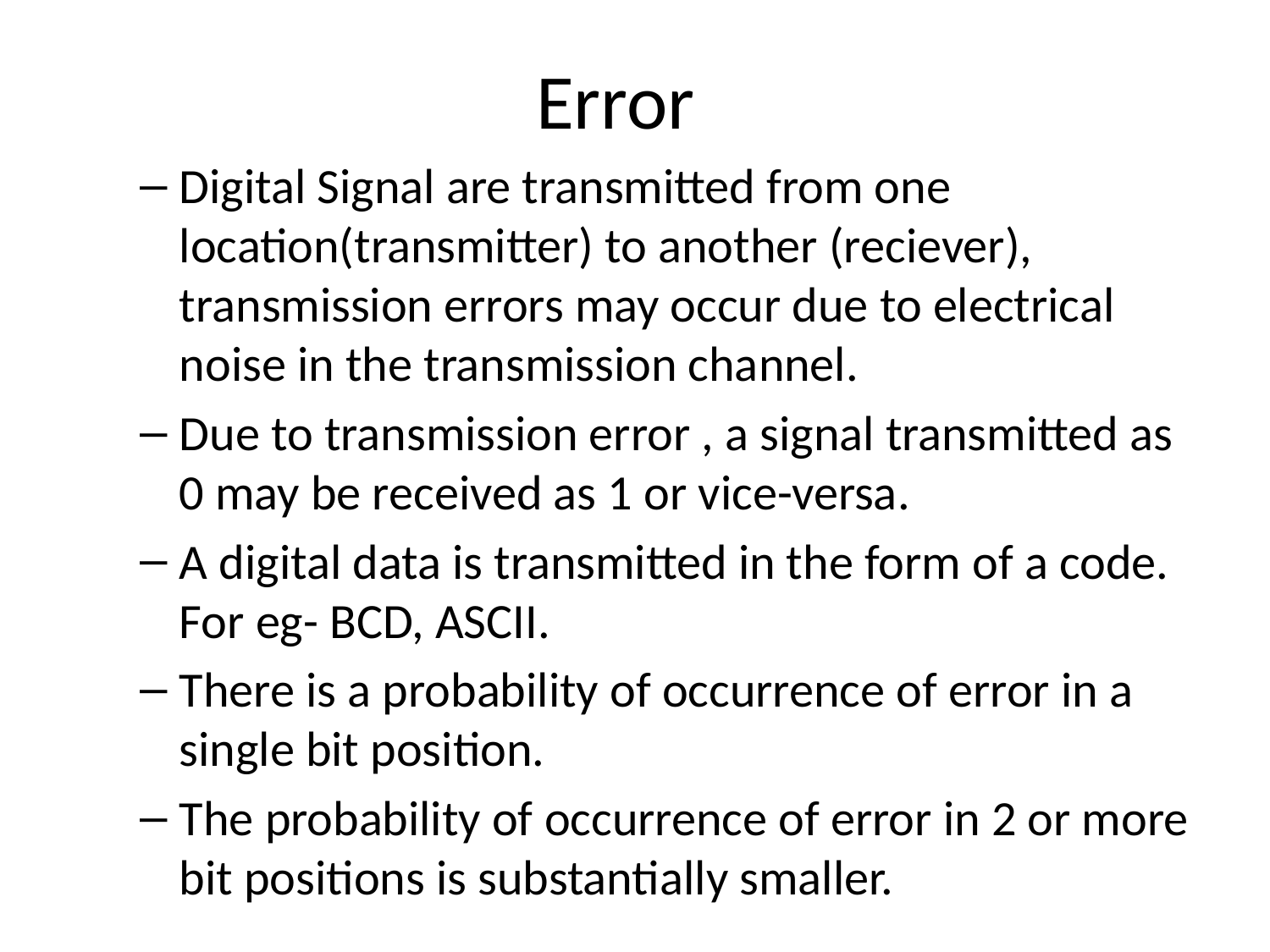

# Error
Digital Signal are transmitted from one location(transmitter) to another (reciever), transmission errors may occur due to electrical noise in the transmission channel.
Due to transmission error , a signal transmitted as 0 may be received as 1 or vice-versa.
A digital data is transmitted in the form of a code. For eg- BCD, ASCII.
There is a probability of occurrence of error in a single bit position.
The probability of occurrence of error in 2 or more bit positions is substantially smaller.